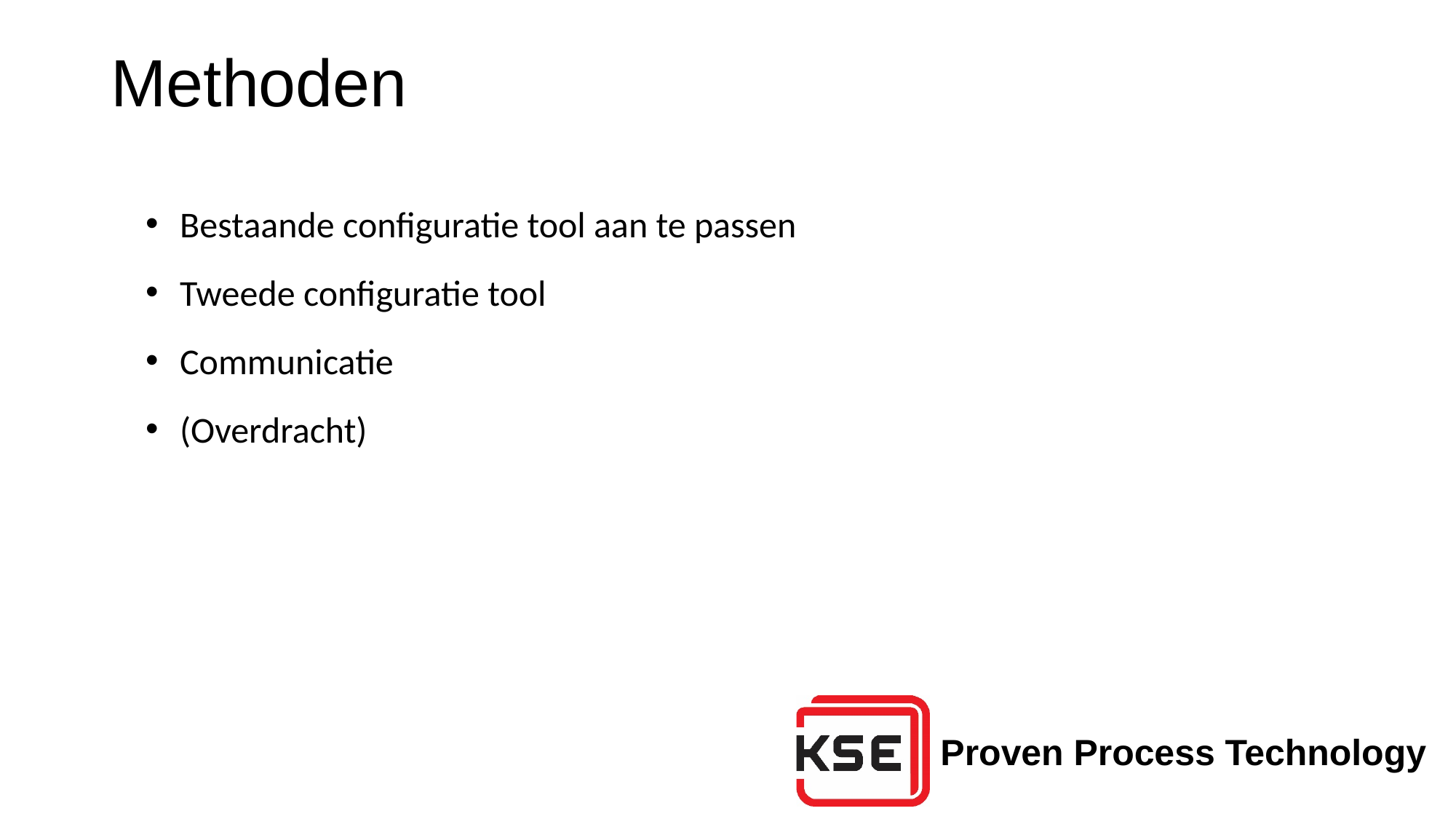

# Methoden
Bestaande configuratie tool aan te passen
Tweede configuratie tool
Communicatie
(Overdracht)